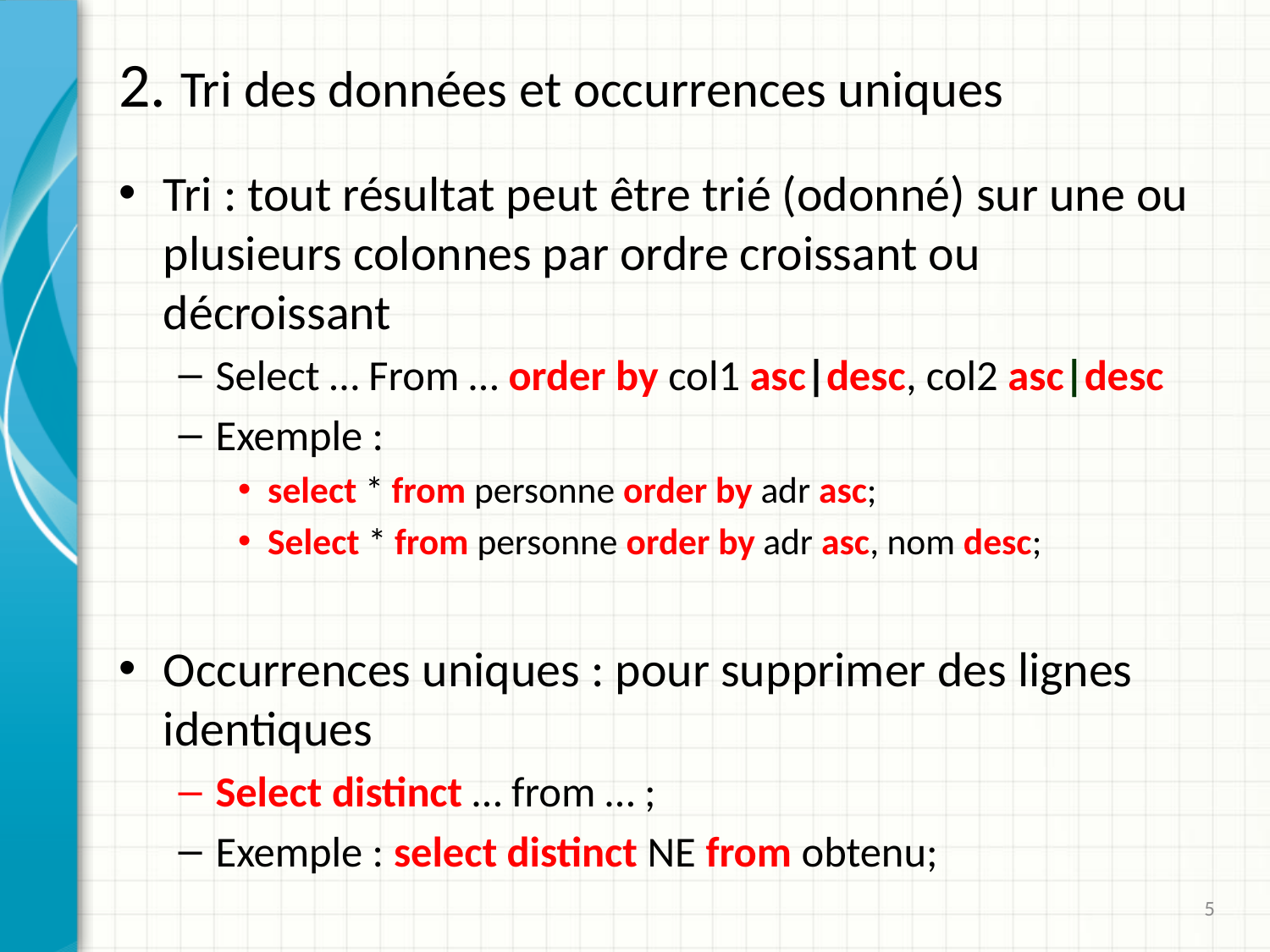

# 2. Tri des données et occurrences uniques
Tri : tout résultat peut être trié (odonné) sur une ou plusieurs colonnes par ordre croissant ou décroissant
Select … From … order by col1 asc|desc, col2 asc|desc
Exemple :
select * from personne order by adr asc;
Select * from personne order by adr asc, nom desc;

Occurrences uniques : pour supprimer des lignes identiques
Select distinct … from … ;
Exemple : select distinct NE from obtenu;

5